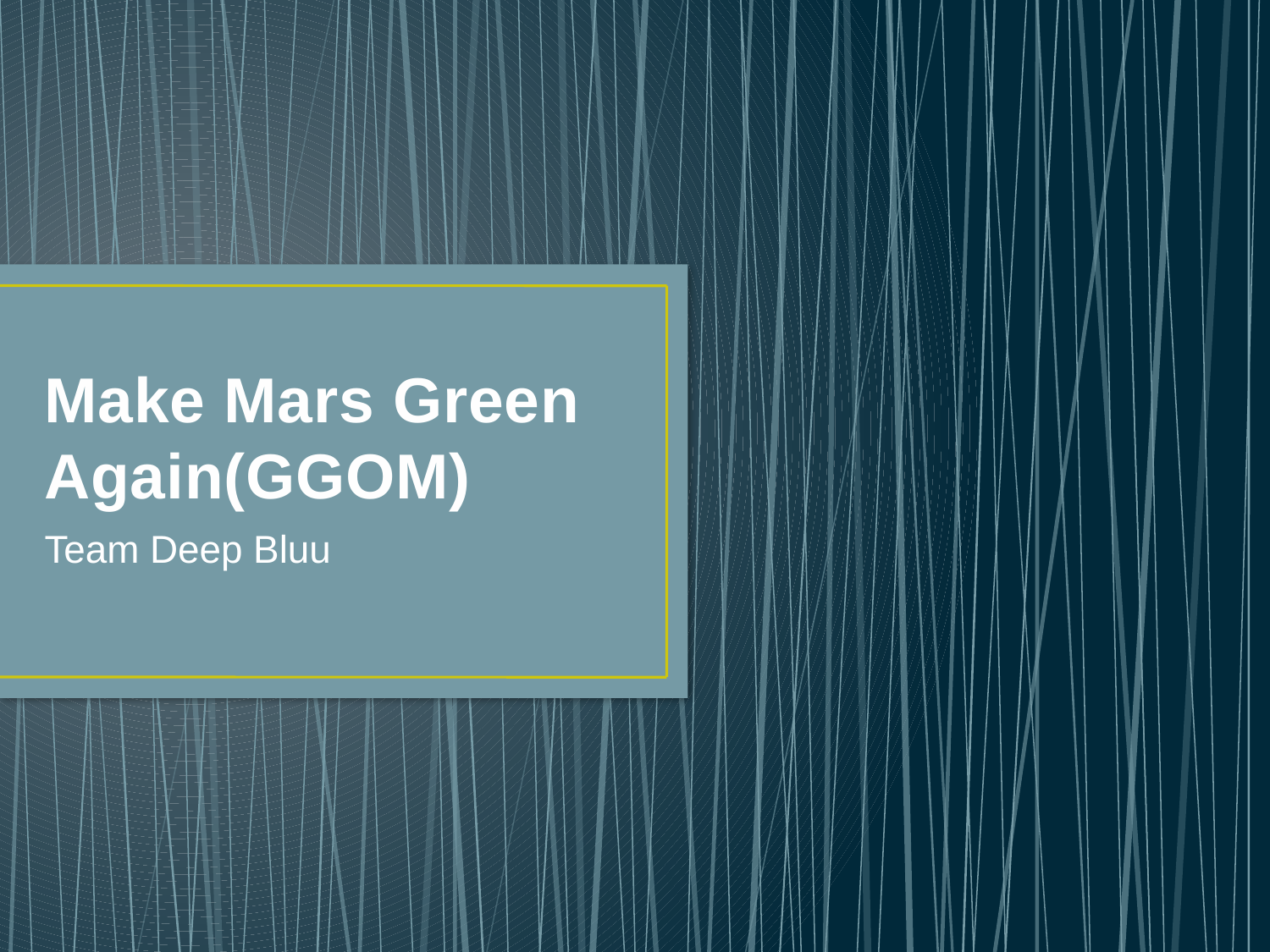

# Make Mars Green Again(GGOM)
Team Deep Bluu